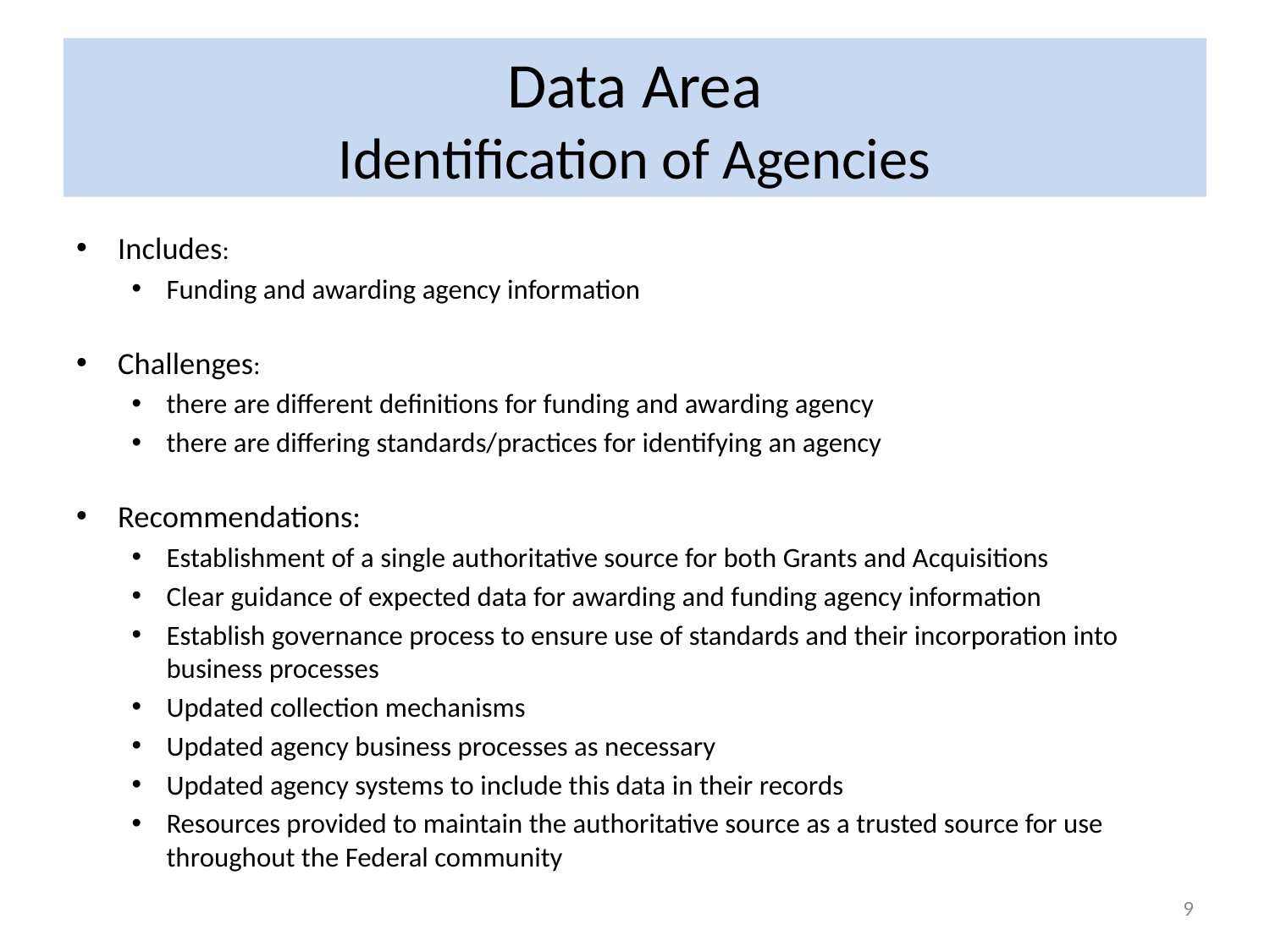

# Data Area Identification of Agencies
Includes:
Funding and awarding agency information

Challenges:
there are different definitions for funding and awarding agency
there are differing standards/practices for identifying an agency

Recommendations:
Establishment of a single authoritative source for both Grants and Acquisitions
Clear guidance of expected data for awarding and funding agency information
Establish governance process to ensure use of standards and their incorporation into business processes
Updated collection mechanisms
Updated agency business processes as necessary
Updated agency systems to include this data in their records
Resources provided to maintain the authoritative source as a trusted source for use throughout the Federal community

9